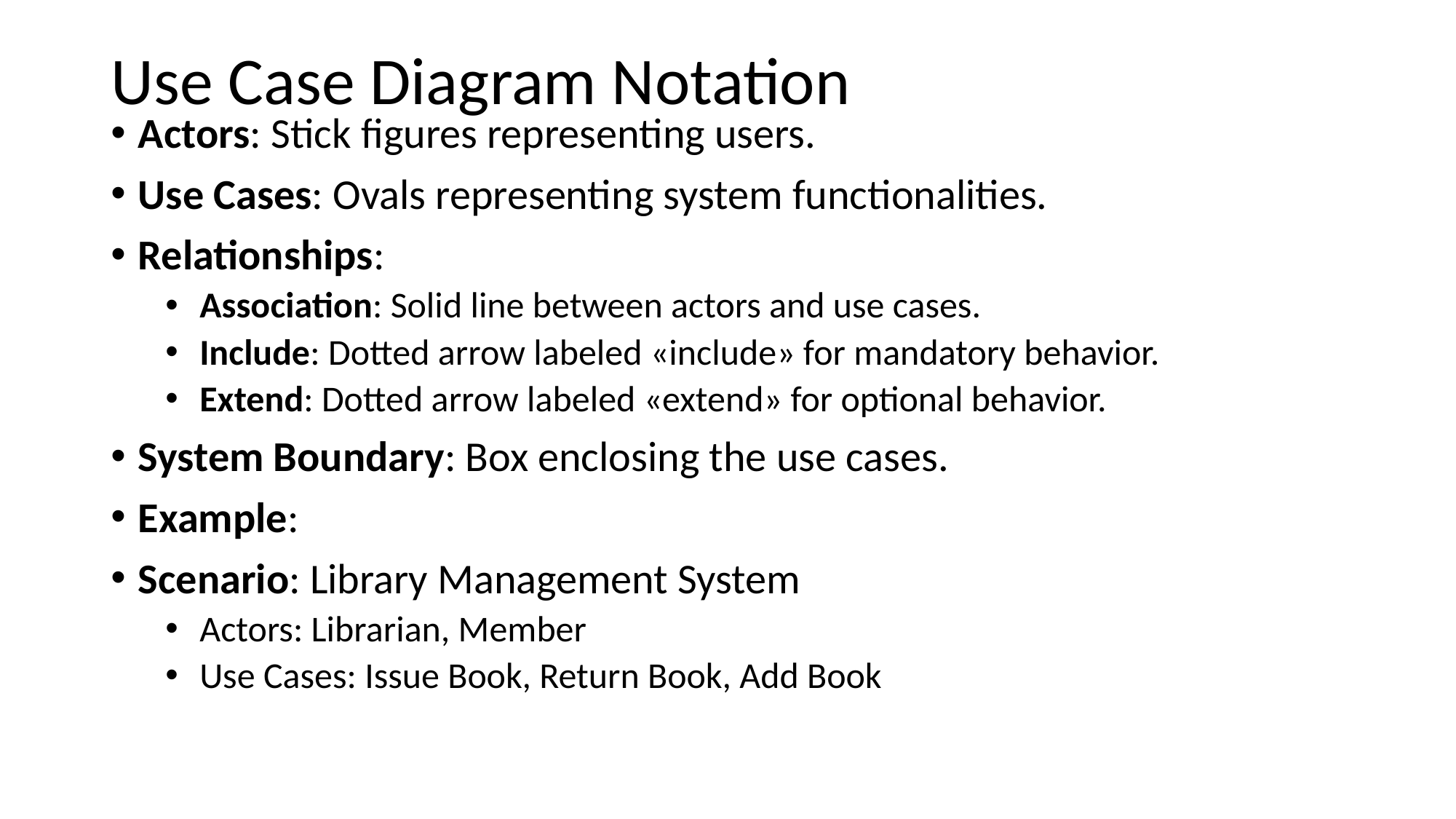

# Use Case Diagram Notation
Actors: Stick figures representing users.
Use Cases: Ovals representing system functionalities.
Relationships:
Association: Solid line between actors and use cases.
Include: Dotted arrow labeled «include» for mandatory behavior.
Extend: Dotted arrow labeled «extend» for optional behavior.
System Boundary: Box enclosing the use cases.
Example:
Scenario: Library Management System
Actors: Librarian, Member
Use Cases: Issue Book, Return Book, Add Book